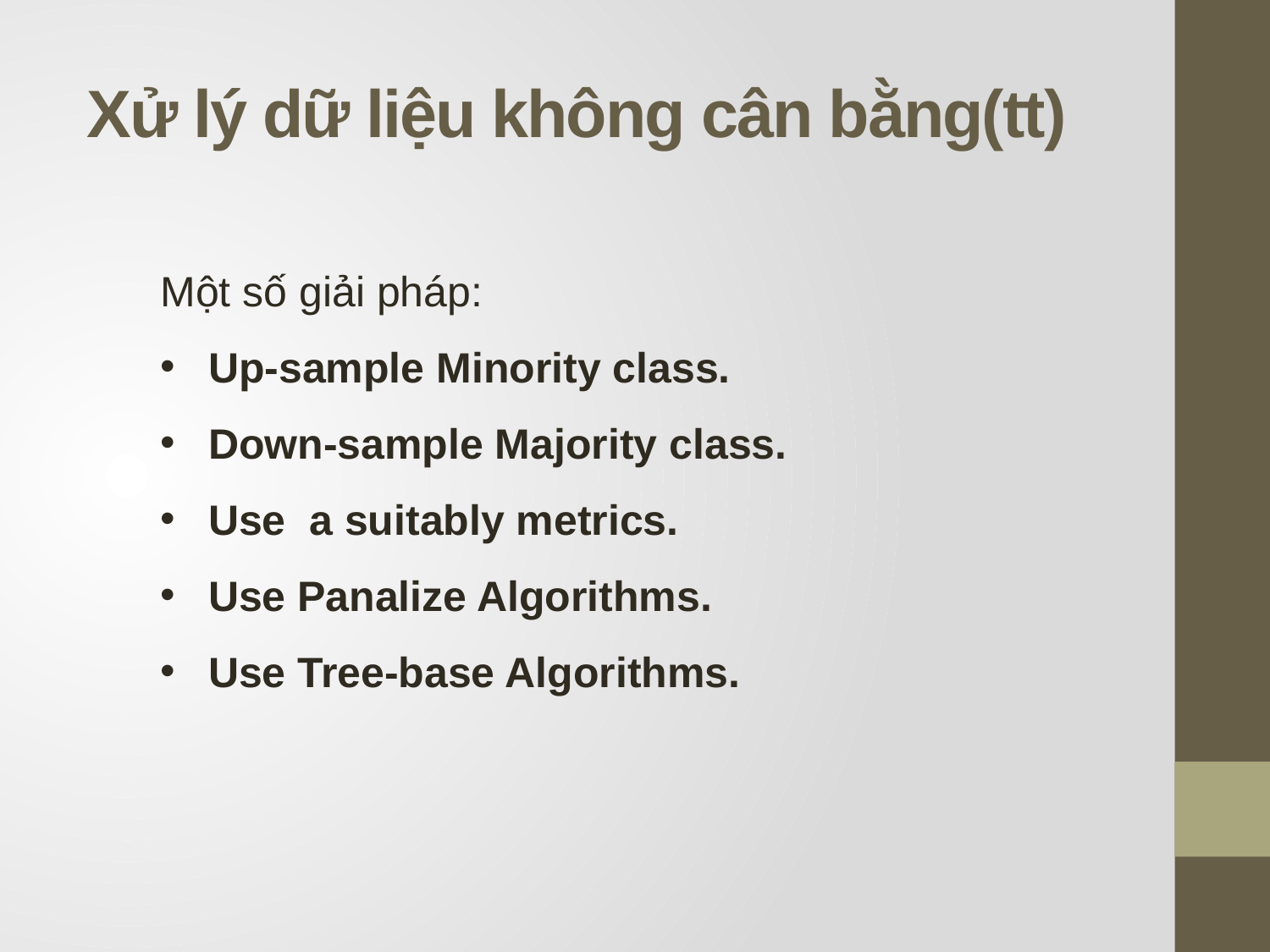

Xử lý dữ liệu không cân bằng(tt)
Một số giải pháp:
Up-sample Minority class.
Down-sample Majority class.
Use  a suitably metrics.
Use Panalize Algorithms.
Use Tree-base Algorithms.